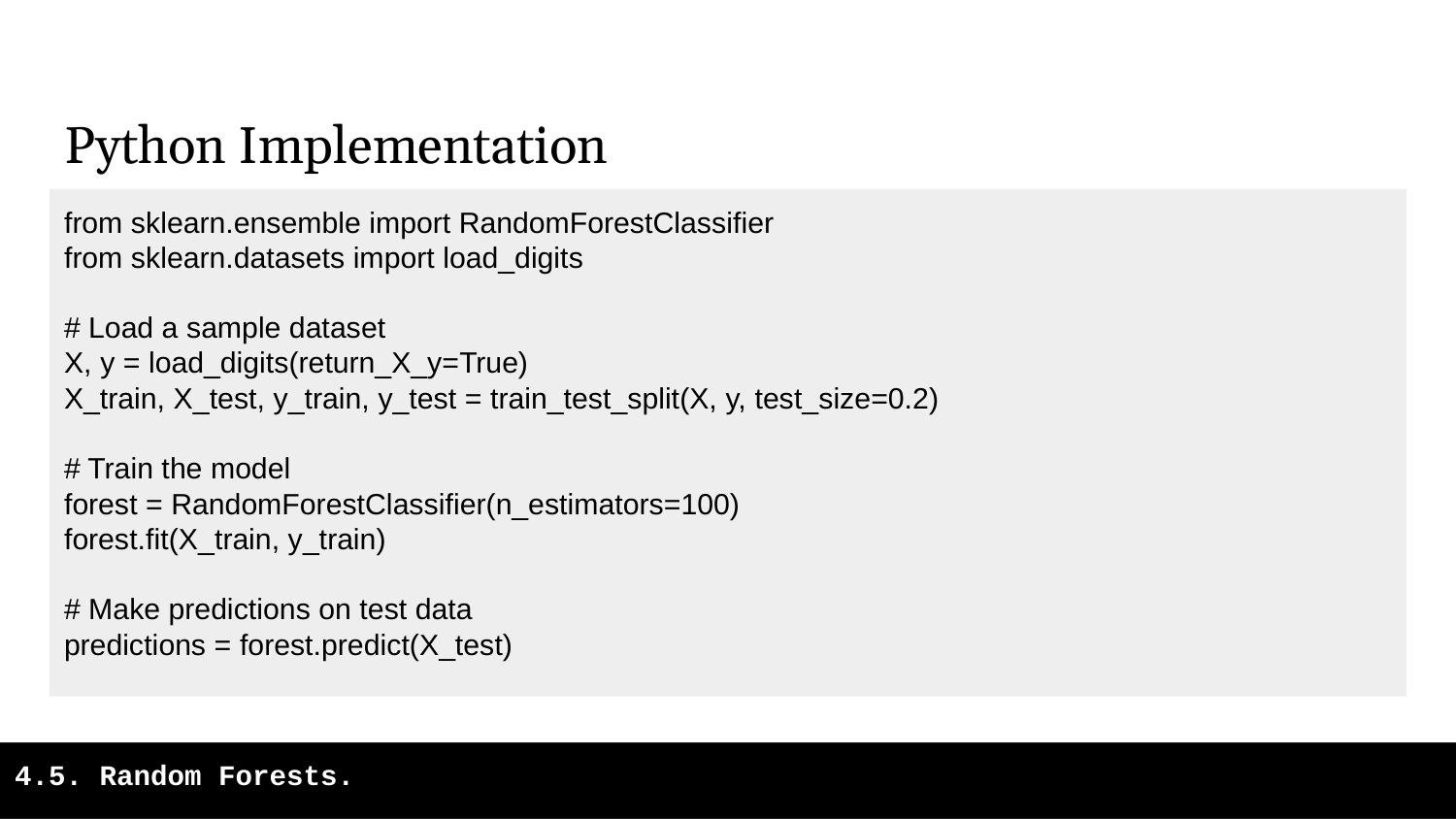

# Python Implementation
from sklearn.ensemble import RandomForestClassifier
from sklearn.datasets import load_digits

# Load a sample dataset
X, y = load_digits(return_X_y=True)
X_train, X_test, y_train, y_test = train_test_split(X, y, test_size=0.2)

# Train the model
forest = RandomForestClassifier(n_estimators=100)
forest.fit(X_train, y_train)

# Make predictions on test data
predictions = forest.predict(X_test)
33
4.2. Statistical Machine Learning.
4.5. Random Forests.